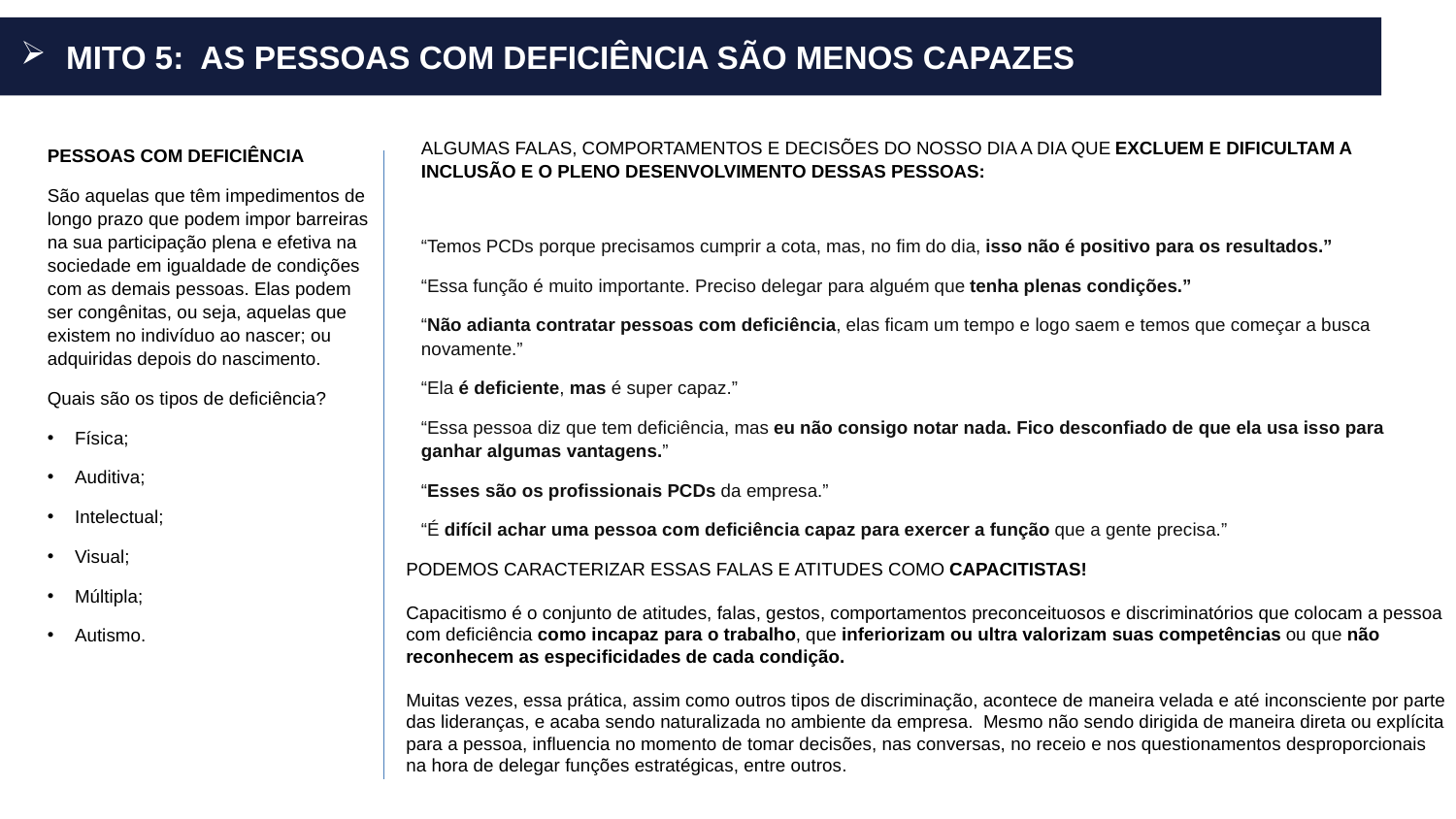

MITO 5:  AS PESSOAS COM DEFICIÊNCIA SÃO MENOS CAPAZES

ALGUMAS FALAS, COMPORTAMENTOS E DECISÕES DO NOSSO DIA A DIA QUE EXCLUEM E DIFICULTAM A INCLUSÃO E O PLENO DESENVOLVIMENTO DESSAS PESSOAS:

PESSOAS COM DEFICIÊNCIA
São aquelas que têm impedimentos de longo prazo que podem impor barreiras na sua participação plena e efetiva na sociedade em igualdade de condições com as demais pessoas. Elas podem ser congênitas, ou seja, aquelas que existem no indivíduo ao nascer; ou adquiridas depois do nascimento.
Quais são os tipos de deficiência?
Física;
Auditiva;
Intelectual;
Visual;
Múltipla;
Autismo.

“Temos PCDs porque precisamos cumprir a cota, mas, no fim do dia, isso não é positivo para os resultados.”
“Essa função é muito importante. Preciso delegar para alguém que tenha plenas condições.”
“Não adianta contratar pessoas com deficiência, elas ficam um tempo e logo saem e temos que começar a busca novamente.”
“Ela é deficiente, mas é super capaz.”
“Essa pessoa diz que tem deficiência, mas eu não consigo notar nada. Fico desconfiado de que ela usa isso para ganhar algumas vantagens.”
“Esses são os profissionais PCDs da empresa.”
“É difícil achar uma pessoa com deficiência capaz para exercer a função que a gente precisa.”
PODEMOS CARACTERIZAR ESSAS FALAS E ATITUDES COMO CAPACITISTAS!

Capacitismo é o conjunto de atitudes, falas, gestos, comportamentos preconceituosos e discriminatórios que colocam a pessoa com deficiência como incapaz para o trabalho, que inferiorizam ou ultra valorizam suas competências ou que não reconhecem as especificidades de cada condição.

Muitas vezes, essa prática, assim como outros tipos de discriminação, acontece de maneira velada e até inconsciente por parte das lideranças, e acaba sendo naturalizada no ambiente da empresa.  Mesmo não sendo dirigida de maneira direta ou explícita para a pessoa, influencia no momento de tomar decisões, nas conversas, no receio e nos questionamentos desproporcionais na hora de delegar funções estratégicas, entre outros.